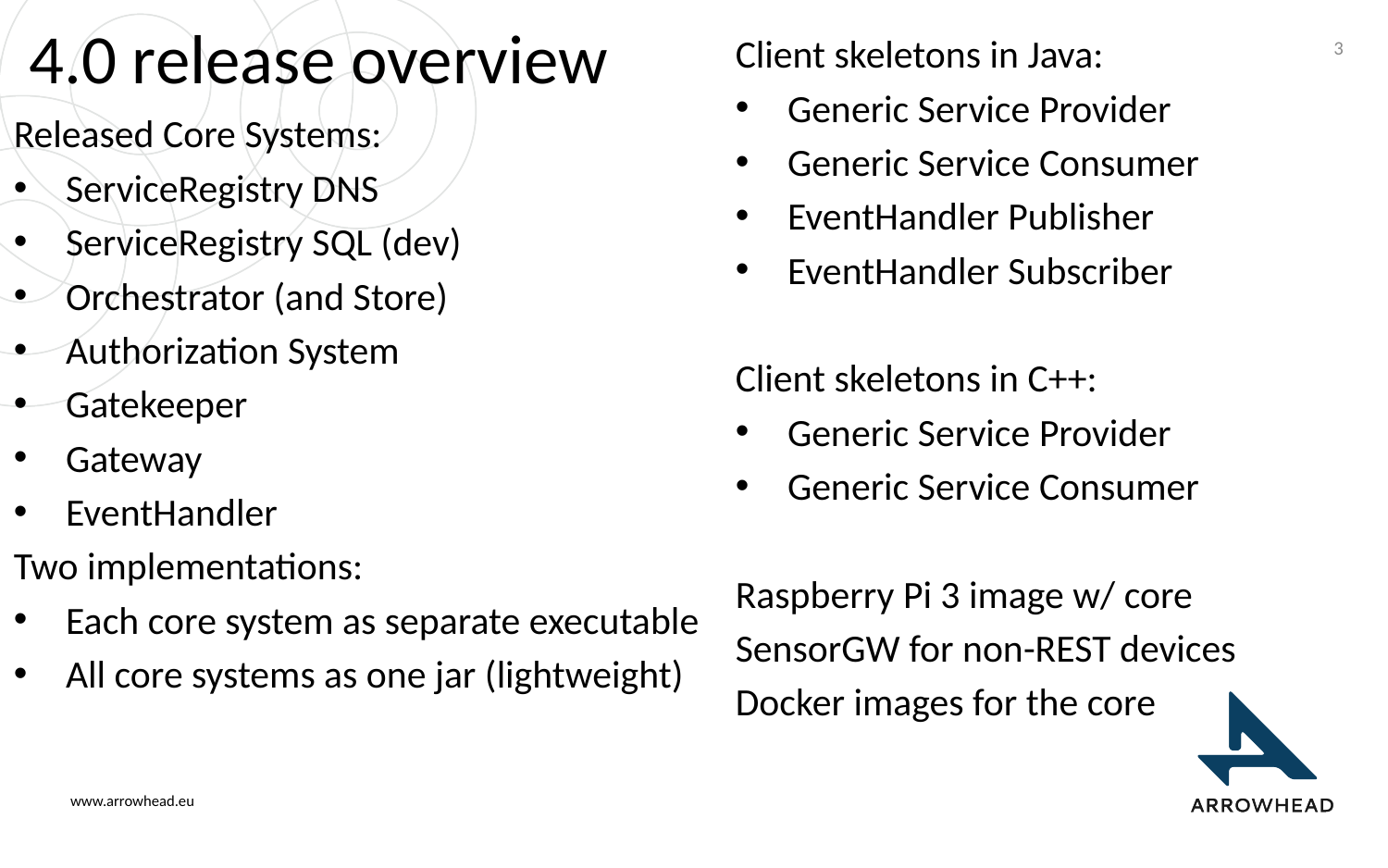

# 4.0 release overview
Client skeletons in Java:
Generic Service Provider
Generic Service Consumer
EventHandler Publisher
EventHandler Subscriber

Client skeletons in C++:
Generic Service Provider
Generic Service Consumer

Raspberry Pi 3 image w/ core
SensorGW for non-REST devices
Docker images for the core

3
Released Core Systems:
ServiceRegistry DNS
ServiceRegistry SQL (dev)
Orchestrator (and Store)
Authorization System
Gatekeeper
Gateway
EventHandler
Two implementations:
Each core system as separate executable
All core systems as one jar (lightweight)